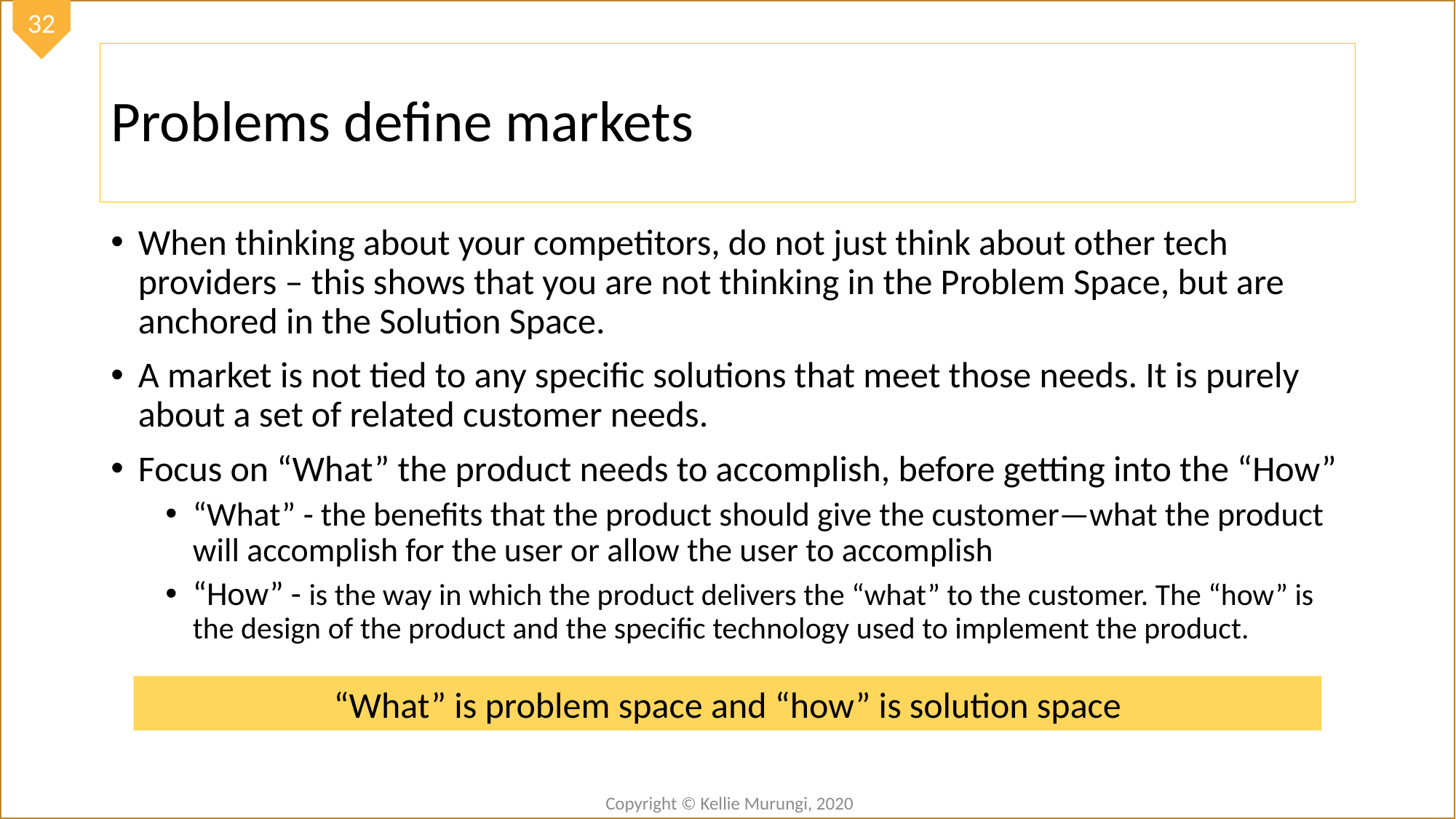

# Problems define markets
When thinking about your competitors, do not just think about other tech providers – this shows that you are not thinking in the Problem Space, but are anchored in the Solution Space.
A market is not tied to any specific solutions that meet those needs. It is purely about a set of related customer needs.
Focus on “What” the product needs to accomplish, before getting into the “How”
“What” - the benefits that the product should give the customer—what the product will accomplish for the user or allow the user to accomplish
“How” - is the way in which the product delivers the “what” to the customer. The “how” is the design of the product and the specific technology used to implement the product.
“What” is problem space and “how” is solution space